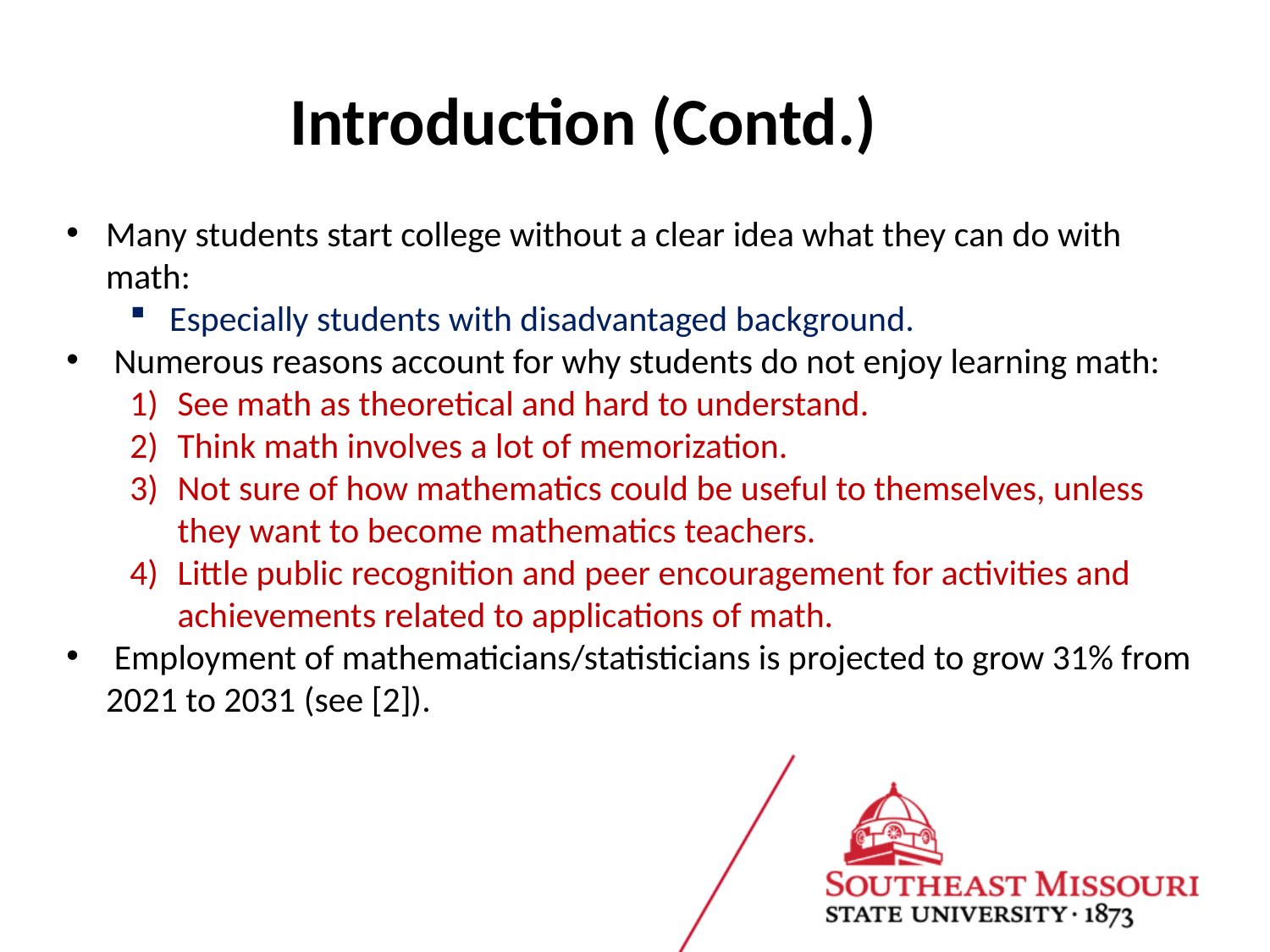

Introduction (Contd.)
Many students start college without a clear idea what they can do with math:
Especially students with disadvantaged background.
Numerous reasons account for why students do not enjoy learning math:
See math as theoretical and hard to understand.
Think math involves a lot of memorization.
Not sure of how mathematics could be useful to themselves, unless they want to become mathematics teachers.
Little public recognition and peer encouragement for activities and achievements related to applications of math.
 Employment of mathematicians/statisticians is projected to grow 31% from 2021 to 2031 (see [2]).